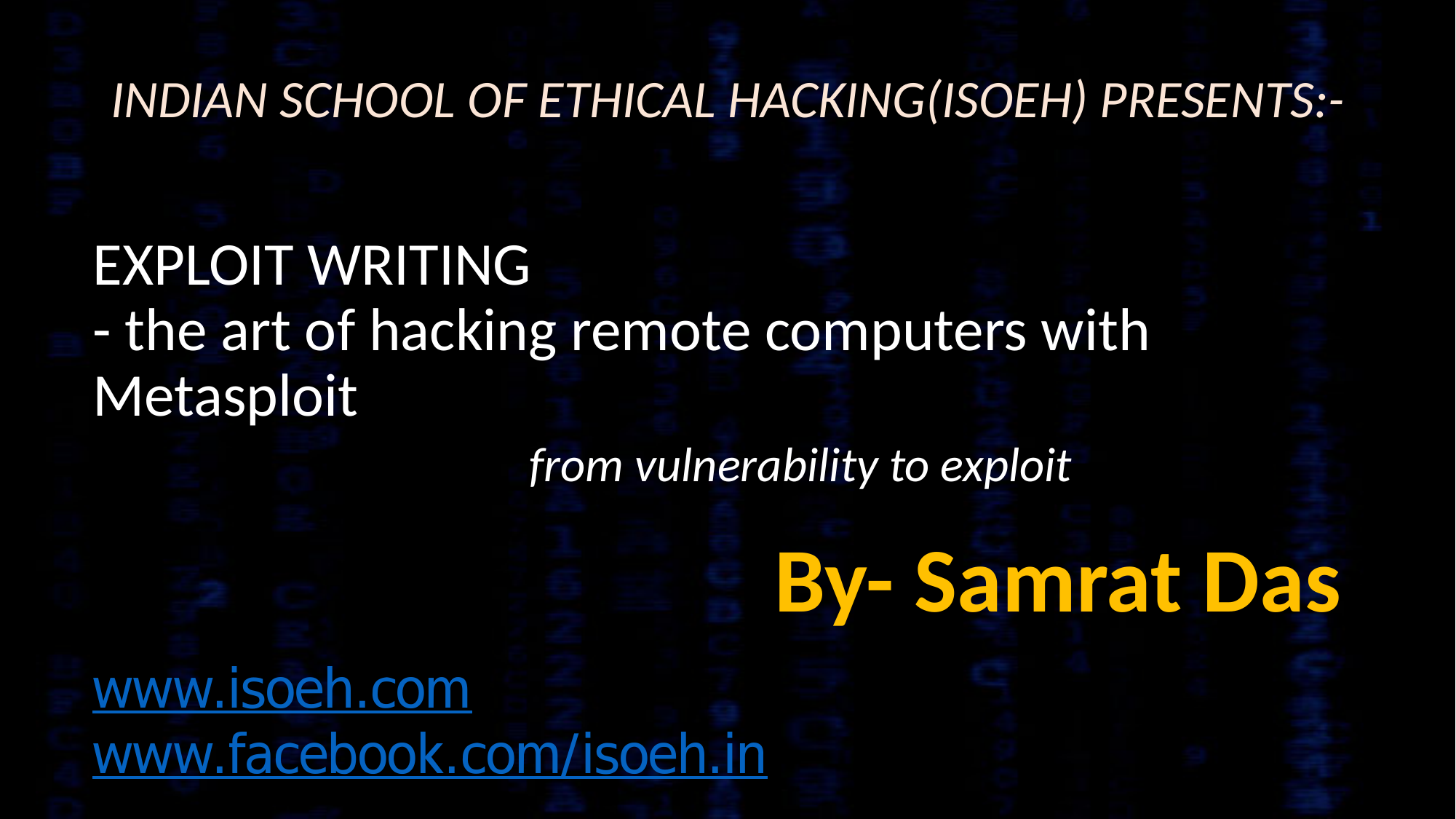

INDIAN SCHOOL OF ETHICAL HACKING(ISOEH) PRESENTS:-
EXPLOIT WRITING
- the art of hacking remote computers with Metasploit
				from vulnerability to exploit
By- Samrat Das
www.isoeh.com
www.facebook.com/isoeh.in